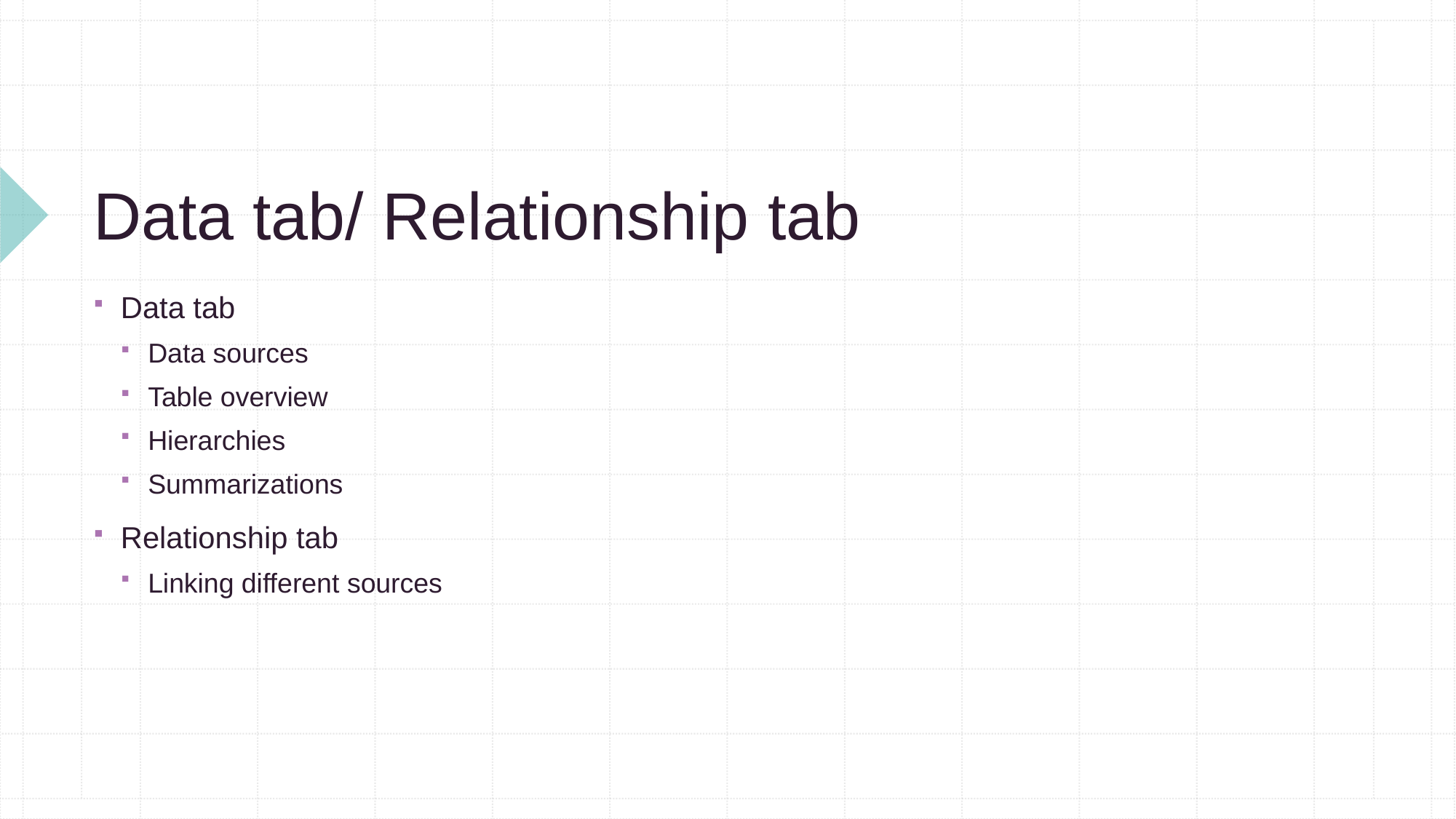

# Data tab/ Relationship tab
Data tab
Data sources
Table overview
Hierarchies
Summarizations
Relationship tab
Linking different sources